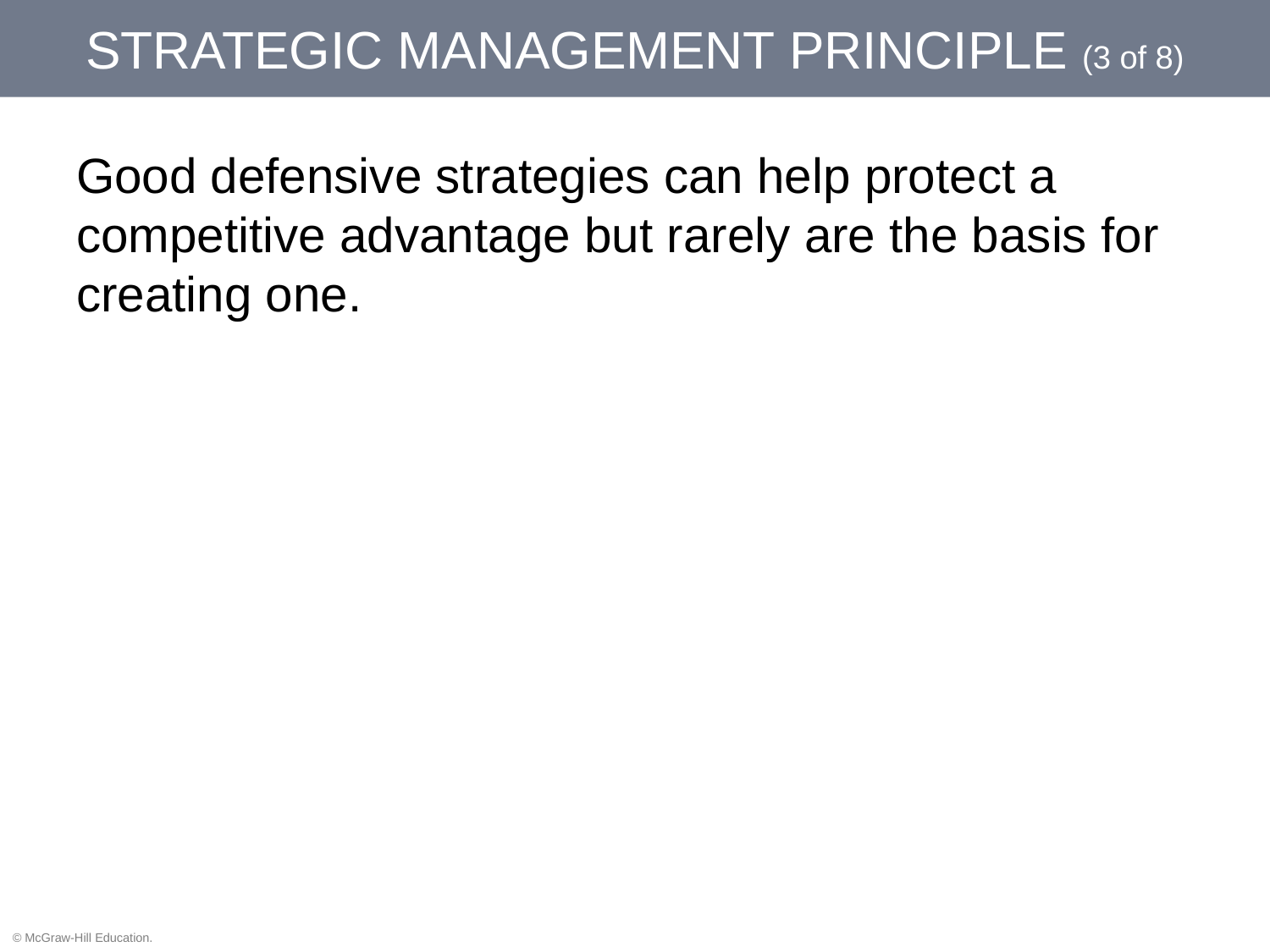

# STRATEGIC MANAGEMENT PRINCIPLE (3 of 8)
Good defensive strategies can help protect a competitive advantage but rarely are the basis for creating one.